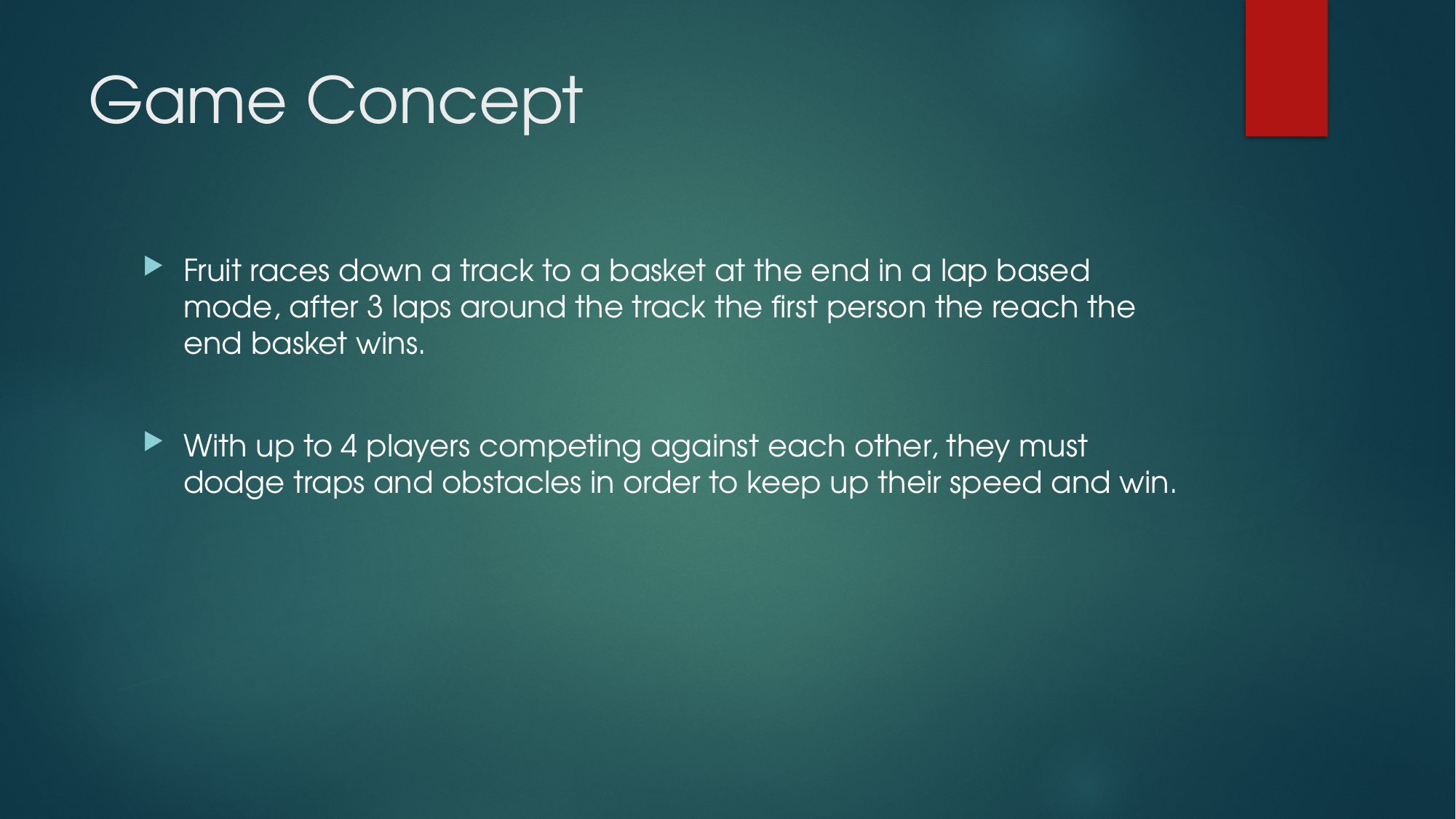

# Game Concept
Fruit races down a track to a basket at the end in a lap based mode, after 3 laps around the track the first person the reach the end basket wins.

With up to 4 players competing against each other, they must dodge traps and obstacles in order to keep up their speed and win.